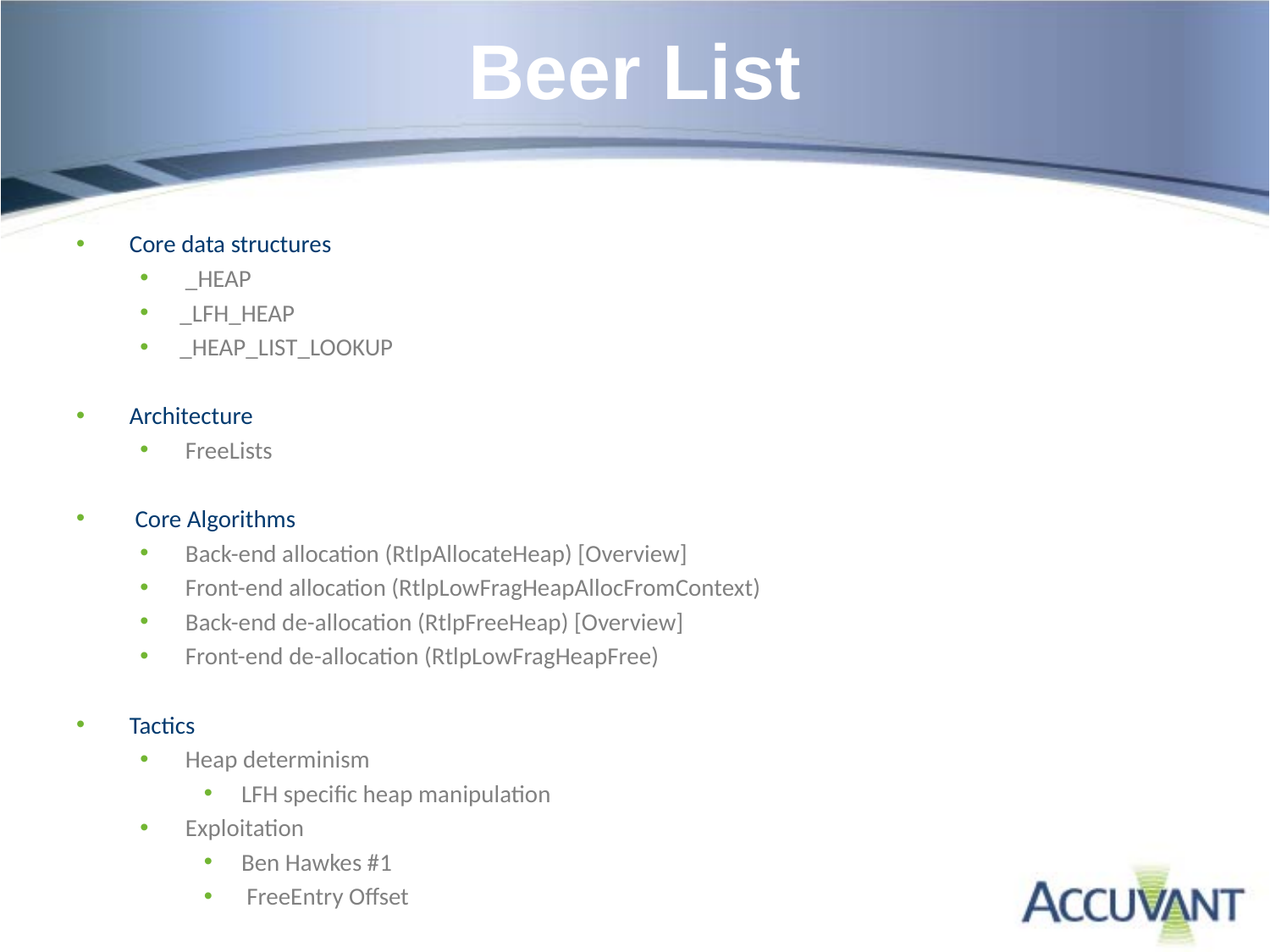

# Beer List
 Core data structures
 _HEAP
_LFH_HEAP
_HEAP_LIST_LOOKUP

 Architecture
 FreeLists

  Core Algorithms
 Back-end allocation (RtlpAllocateHeap) [Overview]
 Front-end allocation (RtlpLowFragHeapAllocFromContext)
 Back-end de-allocation (RtlpFreeHeap) [Overview]
 Front-end de-allocation (RtlpLowFragHeapFree)

 Tactics
 Heap determinism
 LFH specific heap manipulation
 Exploitation
 Ben Hawkes #1
  FreeEntry Offset